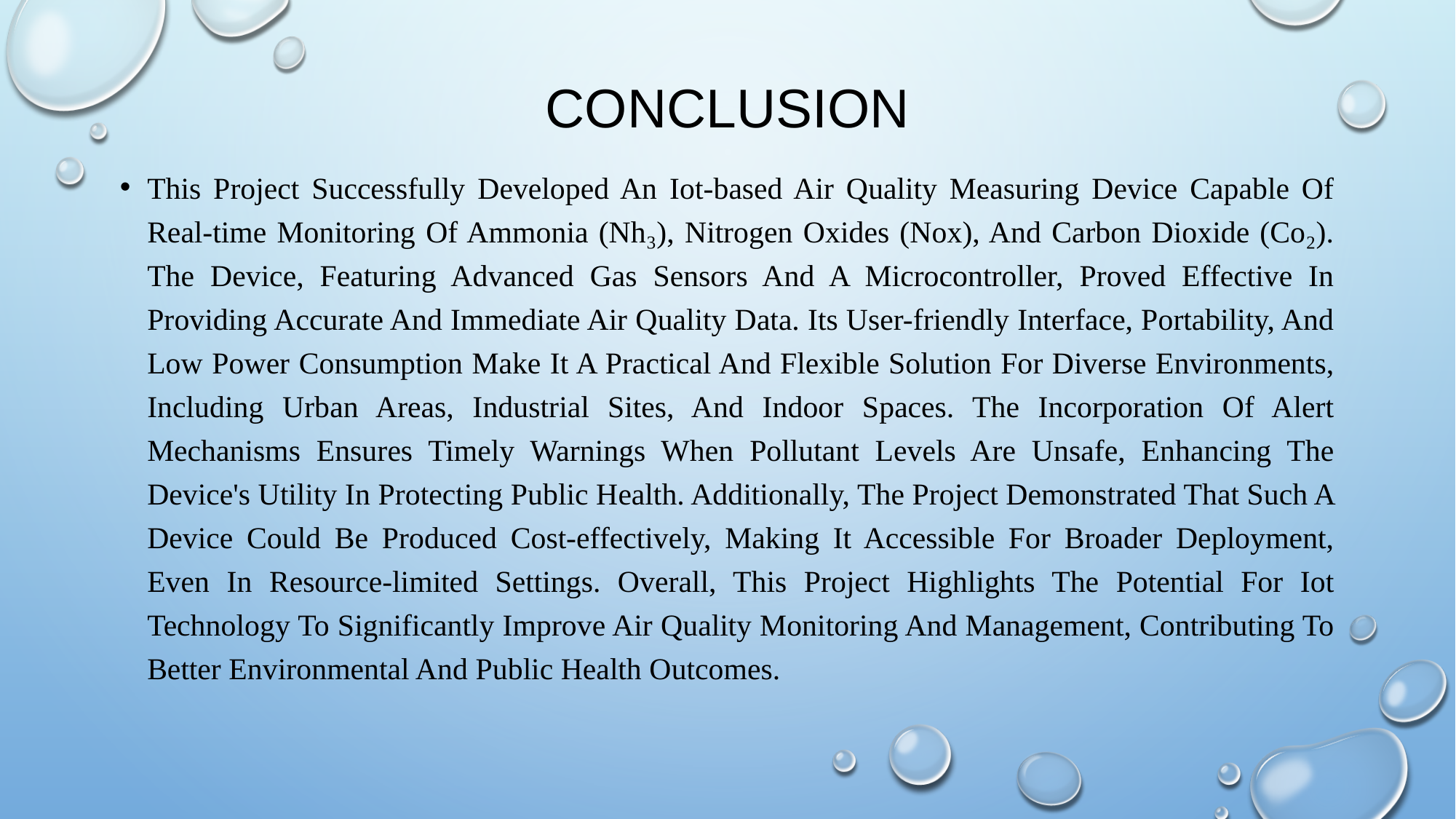

# ⁠conclusion
This Project Successfully Developed An Iot-based Air Quality Measuring Device Capable Of Real-time Monitoring Of Ammonia (Nh₃), Nitrogen Oxides (Nox), And Carbon Dioxide (Co₂). The Device, Featuring Advanced Gas Sensors And A Microcontroller, Proved Effective In Providing Accurate And Immediate Air Quality Data. Its User-friendly Interface, Portability, And Low Power Consumption Make It A Practical And Flexible Solution For Diverse Environments, Including Urban Areas, Industrial Sites, And Indoor Spaces. The Incorporation Of Alert Mechanisms Ensures Timely Warnings When Pollutant Levels Are Unsafe, Enhancing The Device's Utility In Protecting Public Health. Additionally, The Project Demonstrated That Such A Device Could Be Produced Cost-effectively, Making It Accessible For Broader Deployment, Even In Resource-limited Settings. Overall, This Project Highlights The Potential For Iot Technology To Significantly Improve Air Quality Monitoring And Management, Contributing To Better Environmental And Public Health Outcomes.